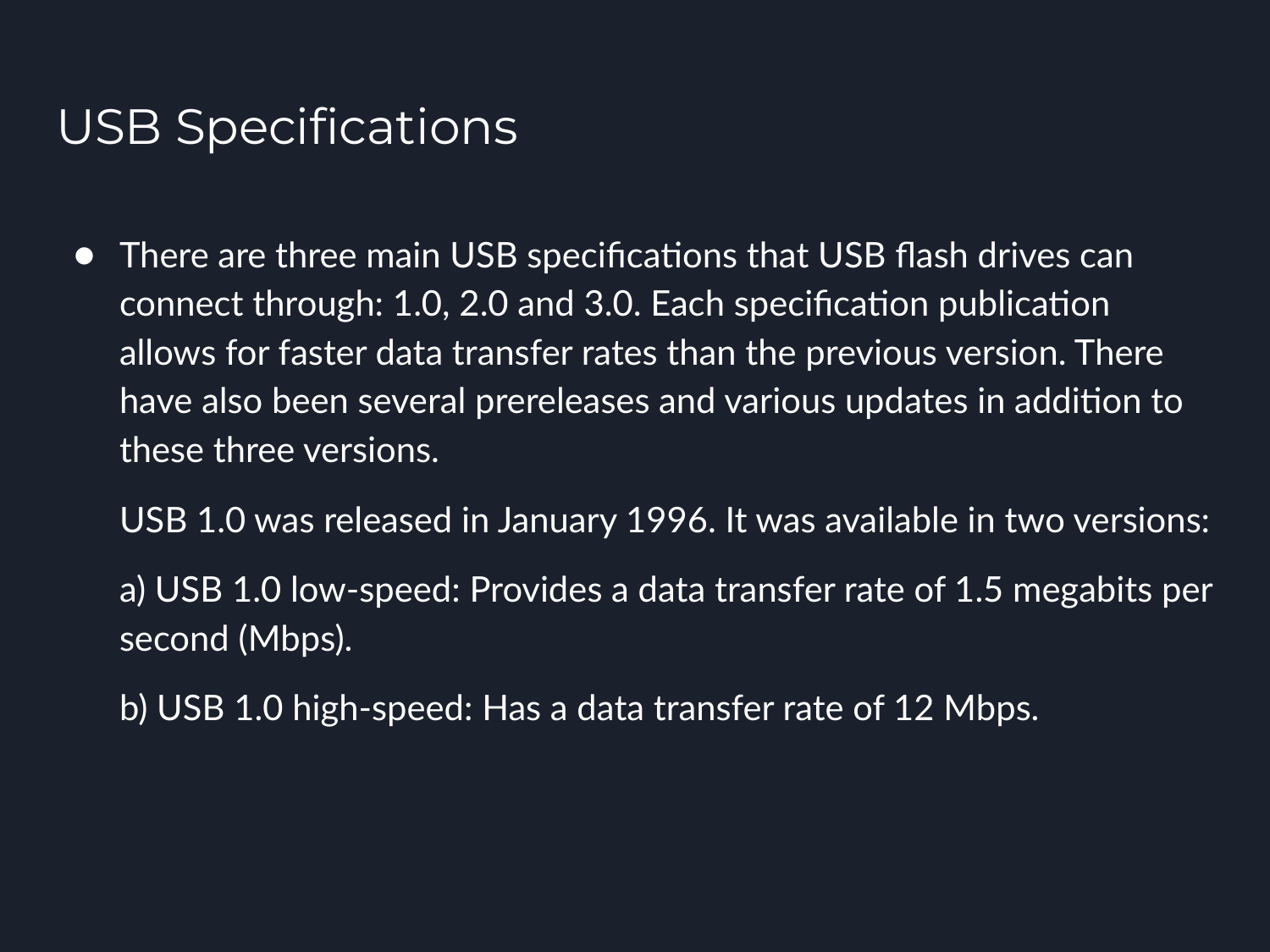

# USB Specifications
There are three main USB specifications that USB flash drives can connect through: 1.0, 2.0 and 3.0. Each specification publication allows for faster data transfer rates than the previous version. There have also been several prereleases and various updates in addition to these three versions.
USB 1.0 was released in January 1996. It was available in two versions:
a) USB 1.0 low-speed: Provides a data transfer rate of 1.5 megabits per second (Mbps).
b) USB 1.0 high-speed: Has a data transfer rate of 12 Mbps.